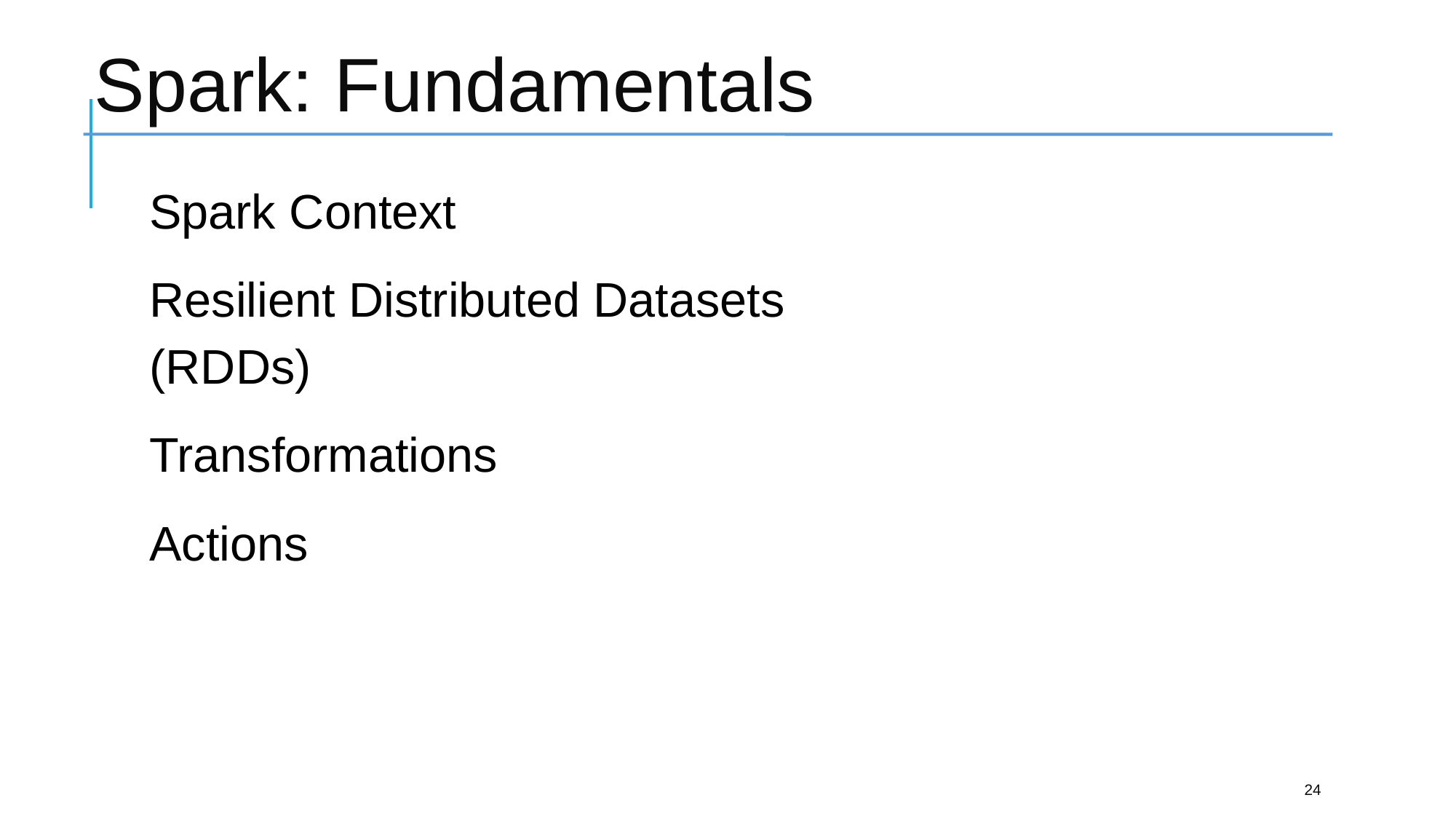

# Spark: Fundamentals

Spark Context
Resilient Distributed Datasets (RDDs)
Transformations
Actions
24